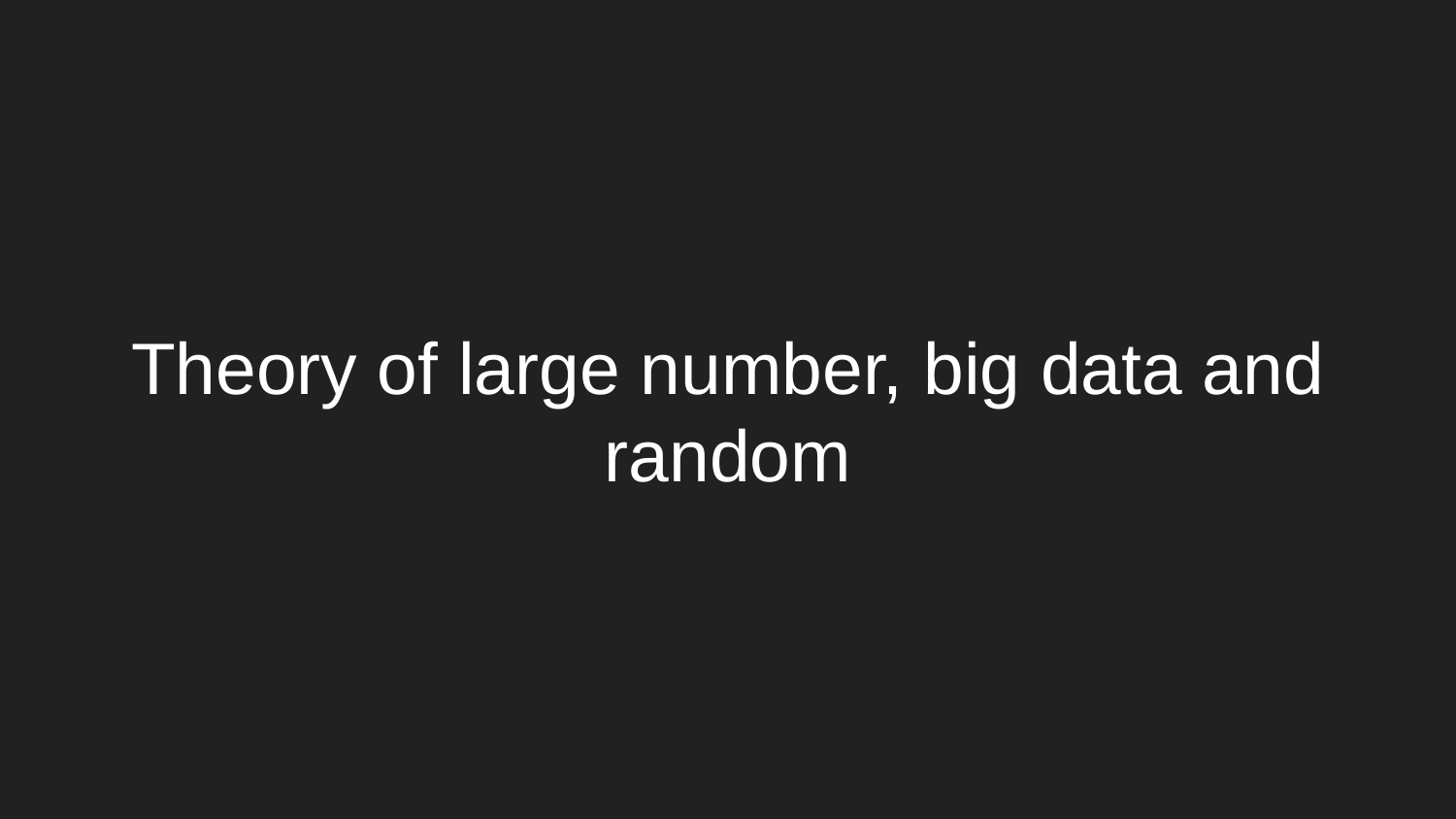

# Theory of large number, big data and random